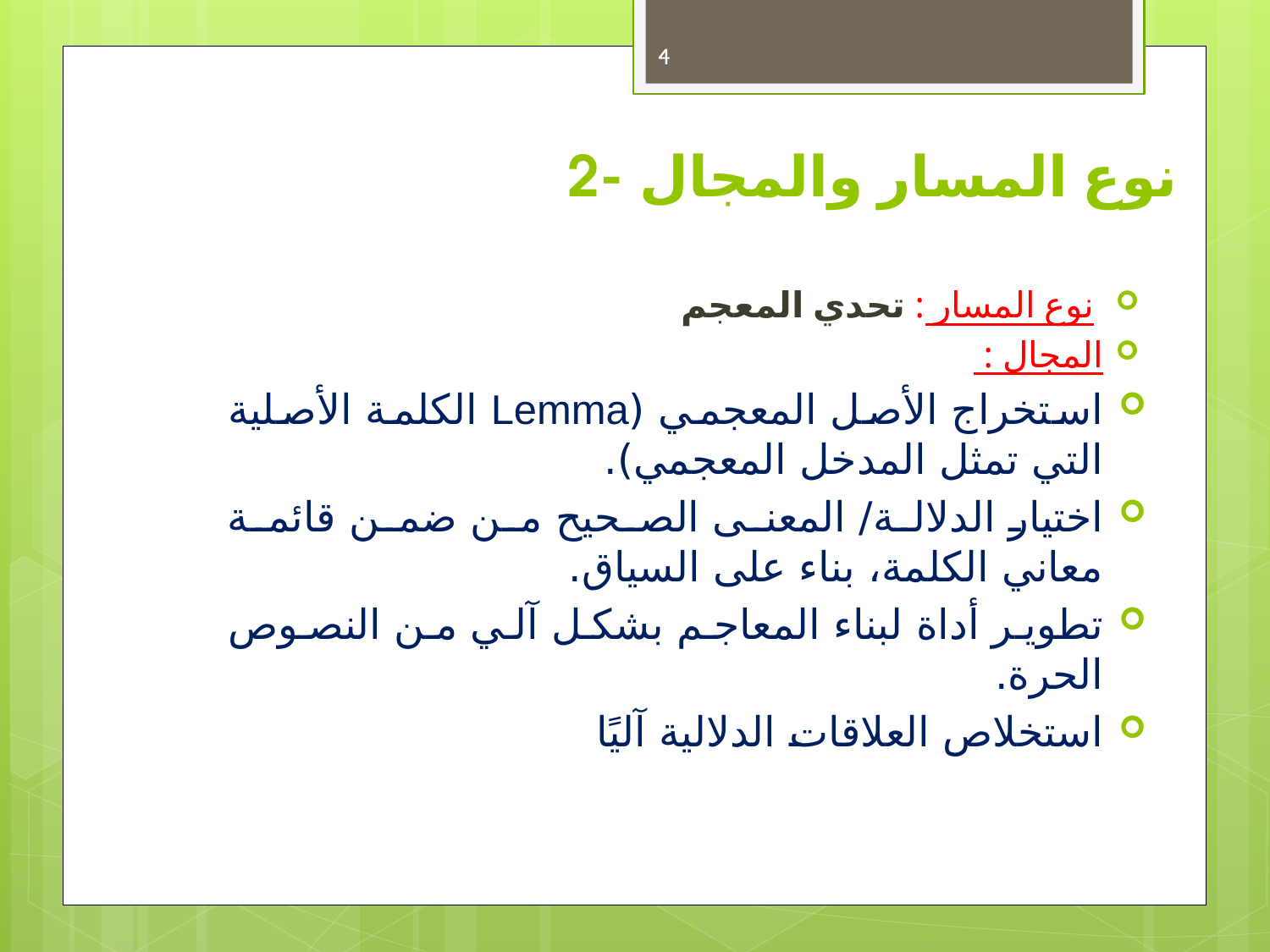

4
# 2- نوع المسار والمجال
 نوع المسار : تحدي المعجم
المجال :
استخراج الأصل المعجمي (Lemma الكلمة الأصلية التي تمثل المدخل المعجمي).
اختيار الدلالة/ المعنى الصحيح من ضمن قائمة معاني الكلمة، بناء على السياق.
تطوير أداة لبناء المعاجم بشكل آلي من النصوص الحرة.
استخلاص العلاقات الدلالية آليًا